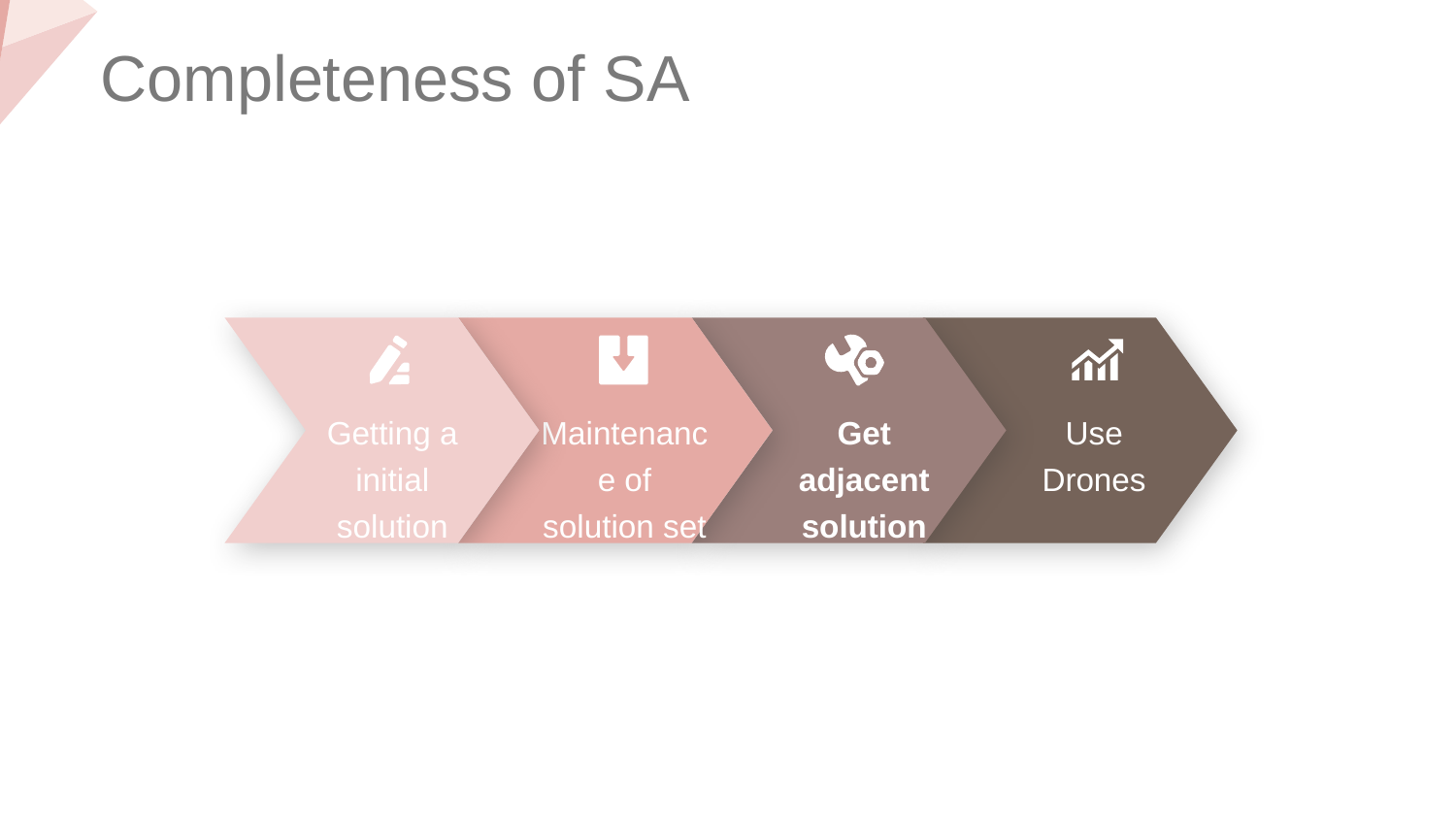

Completeness of SA

Getting a initial solution
Maintenance of solution set
Get adjacent solution
Use Drones